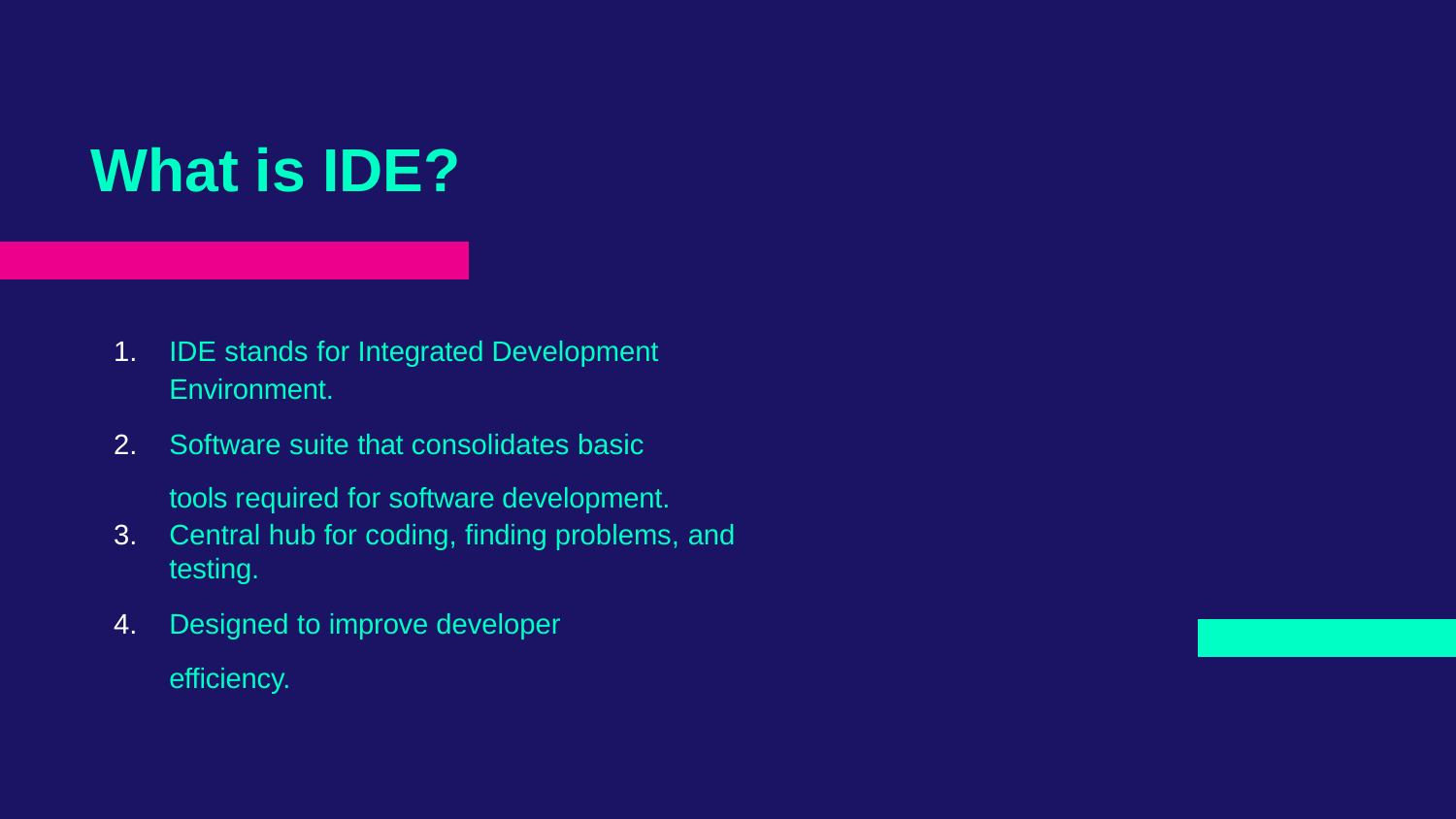

# What is IDE?
IDE stands for Integrated Development Environment.
Software suite that consolidates basic tools required for software development.
Central hub for coding, finding problems, and testing.
Designed to improve developer efficiency.